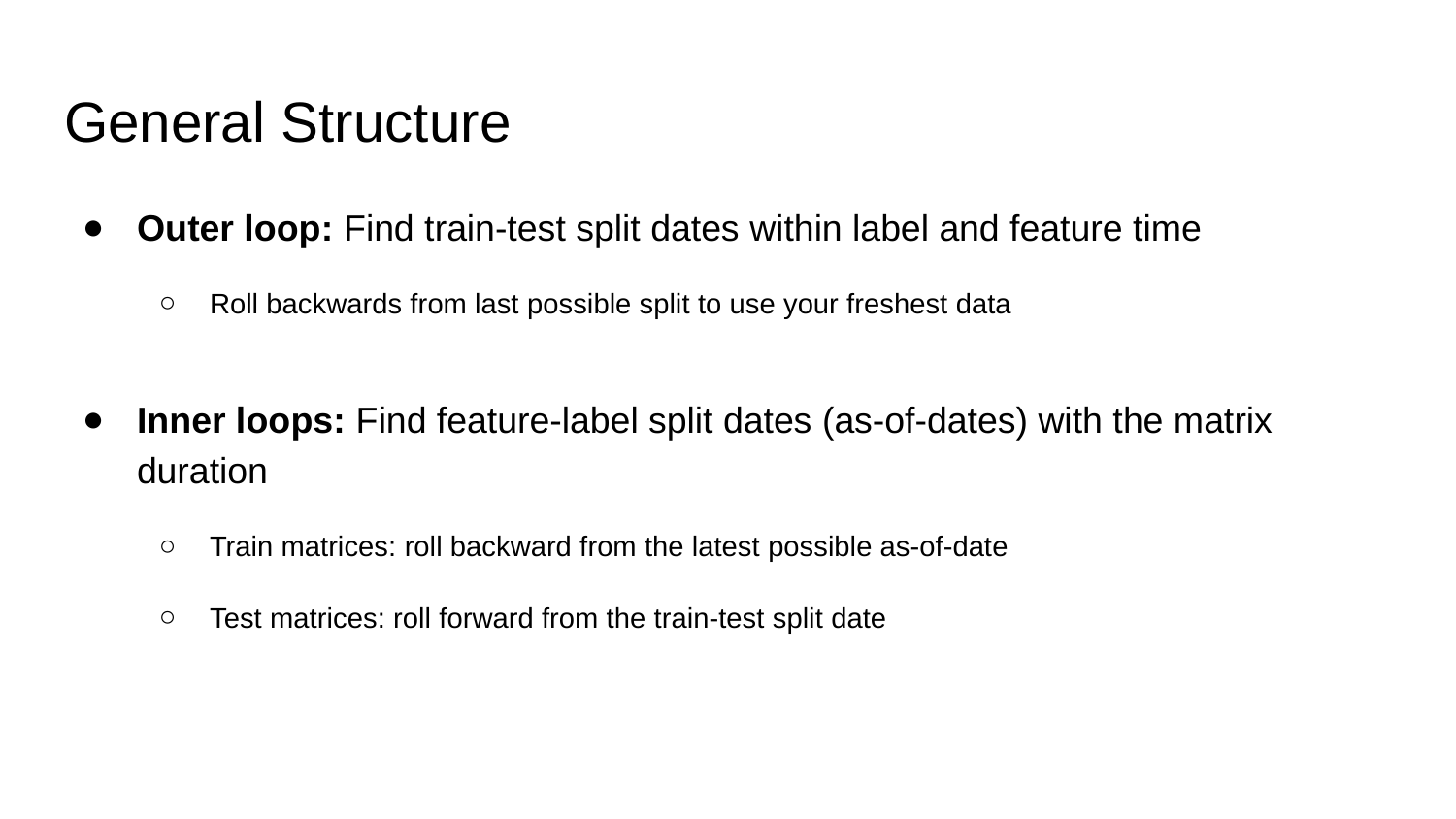

# General Structure
Outer loop: Find train-test split dates within label and feature time
Roll backwards from last possible split to use your freshest data

Inner loops: Find feature-label split dates (as-of-dates) with the matrix duration
Train matrices: roll backward from the latest possible as-of-date
Test matrices: roll forward from the train-test split date